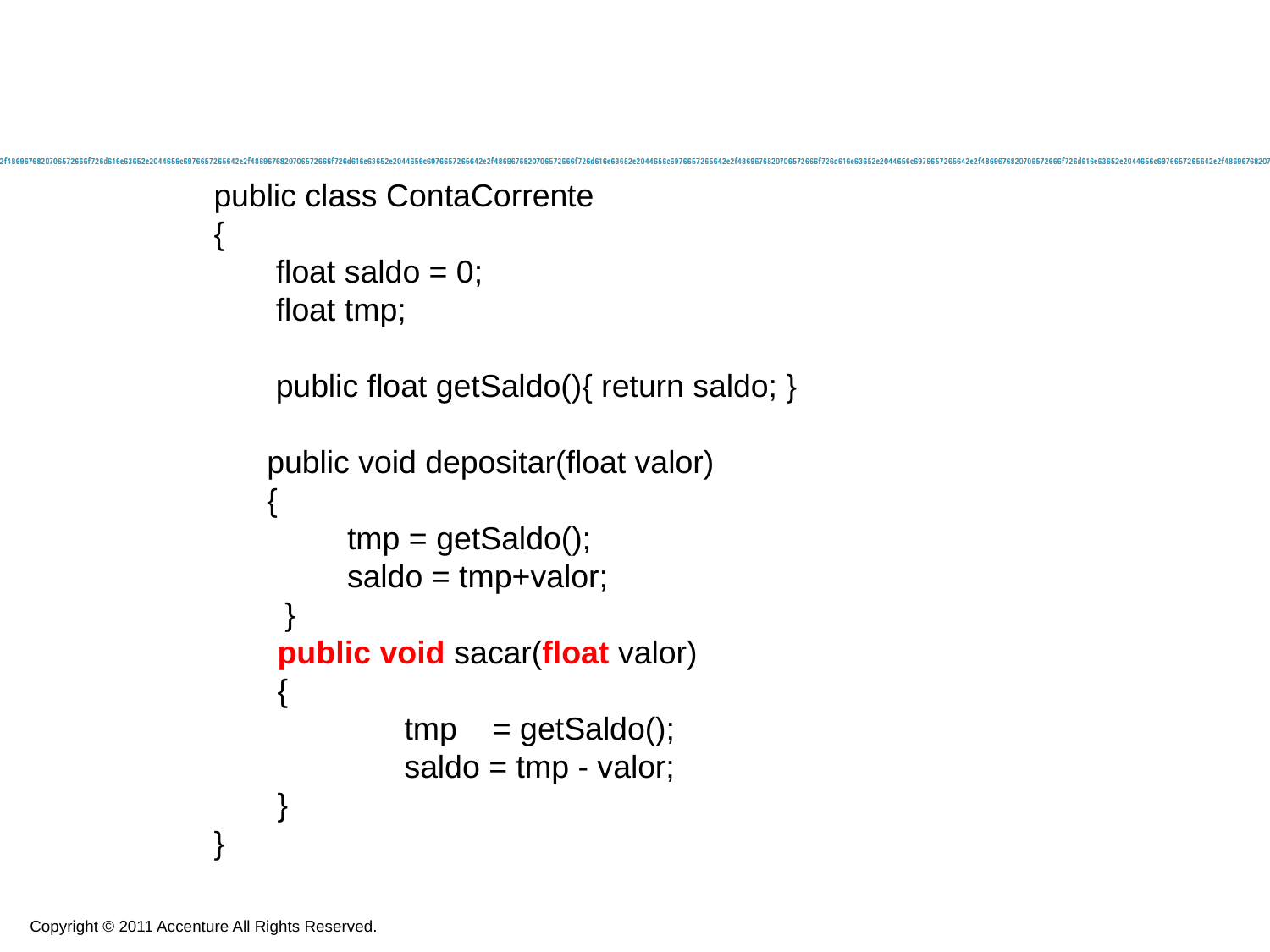

public class ContaCorrente
{
       float saldo = 0;
       float tmp;

       public float getSaldo(){ return saldo; }

      public void depositar(float valor)
      {
               tmp = getSaldo();
               saldo = tmp+valor;
        }
public void sacar(float valor)
{
	tmp    = getSaldo();
	saldo = tmp - valor;
}
}